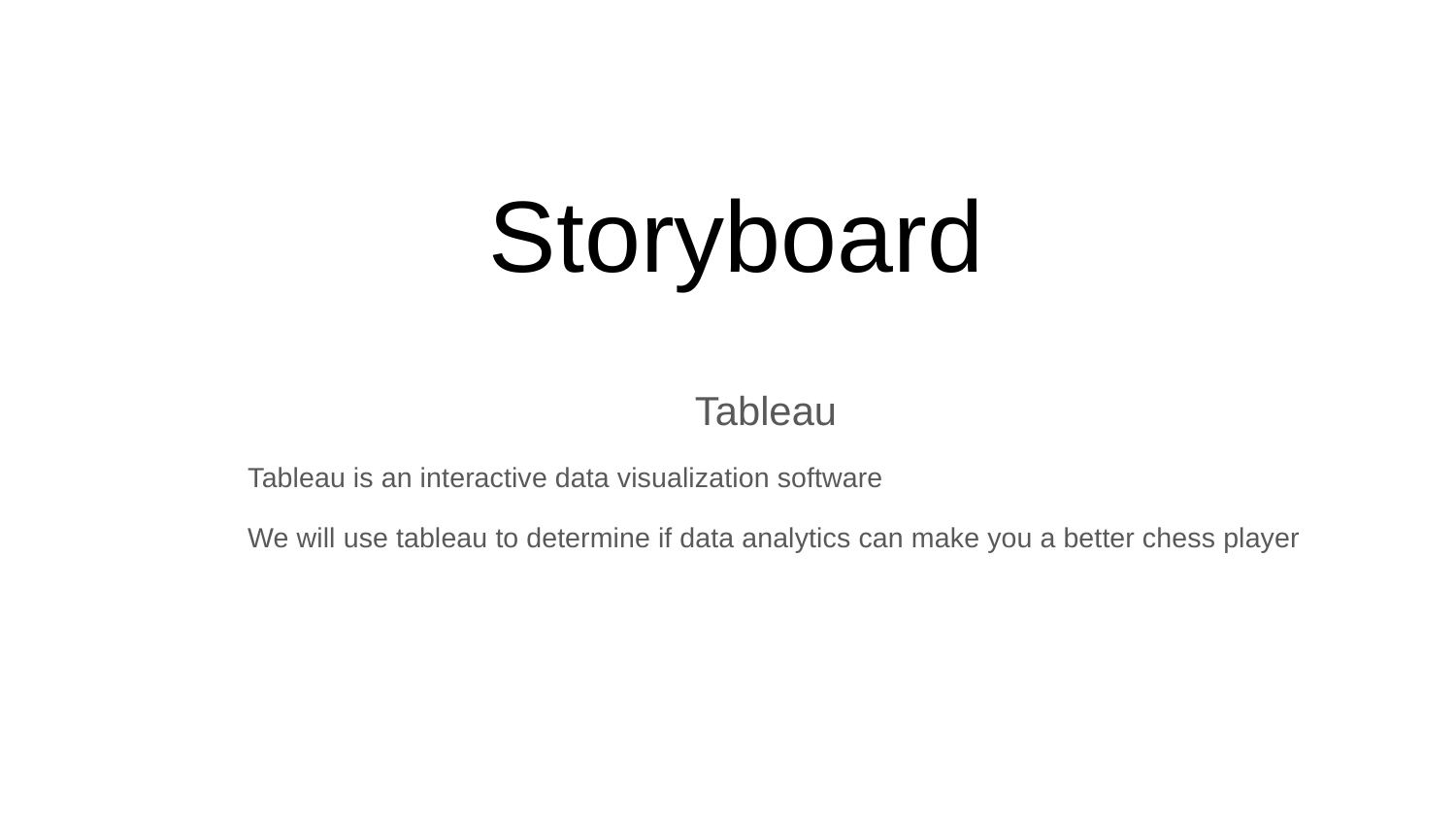

# Storyboard
Tableau
Tableau is an interactive data visualization software
We will use tableau to determine if data analytics can make you a better chess player